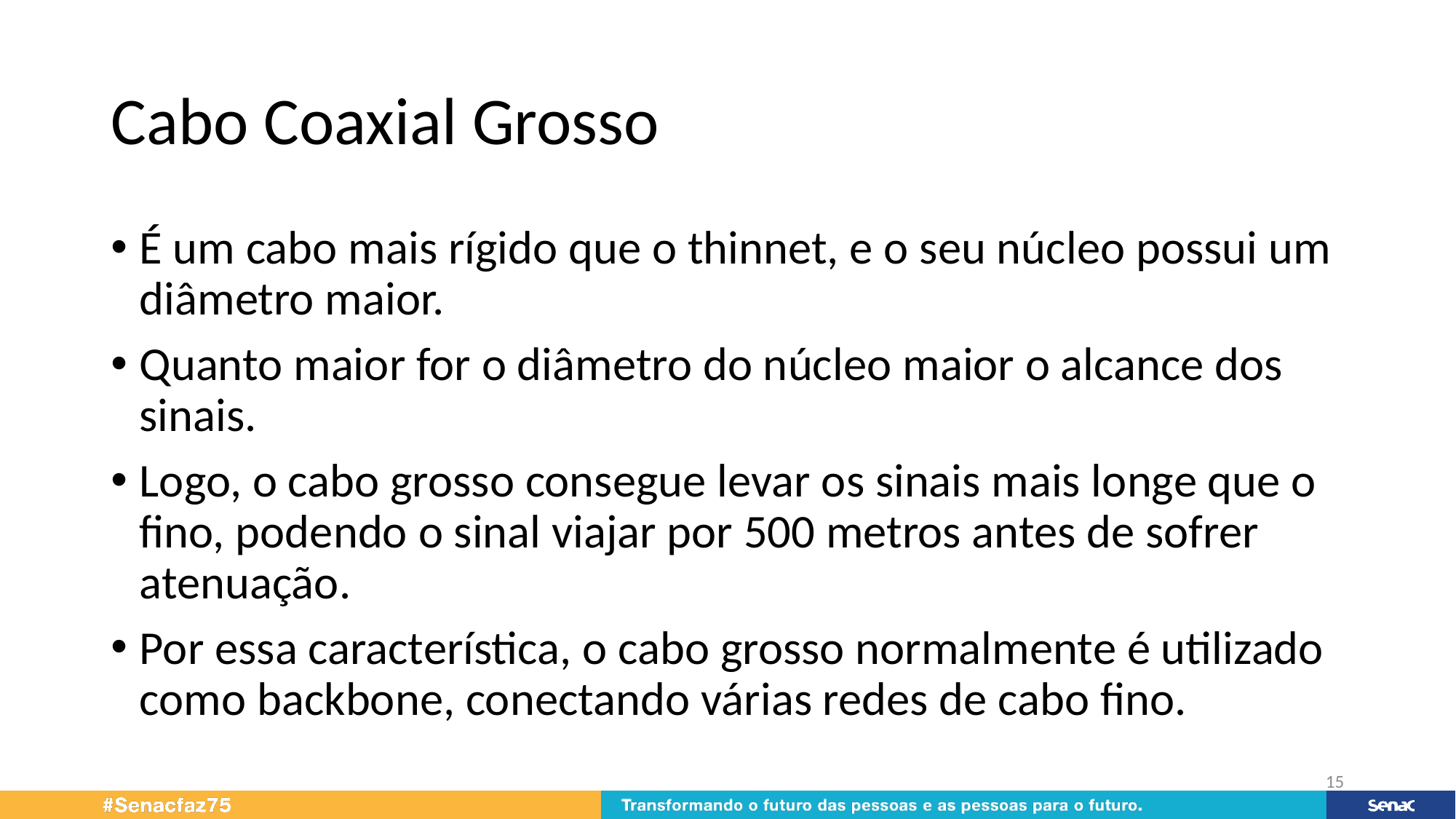

# Cabo Coaxial Grosso
É um cabo mais rígido que o thinnet, e o seu núcleo possui um diâmetro maior.
Quanto maior for o diâmetro do núcleo maior o alcance dos sinais.
Logo, o cabo grosso consegue levar os sinais mais longe que o fino, podendo o sinal viajar por 500 metros antes de sofrer atenuação.
Por essa característica, o cabo grosso normalmente é utilizado como backbone, conectando várias redes de cabo fino.

15